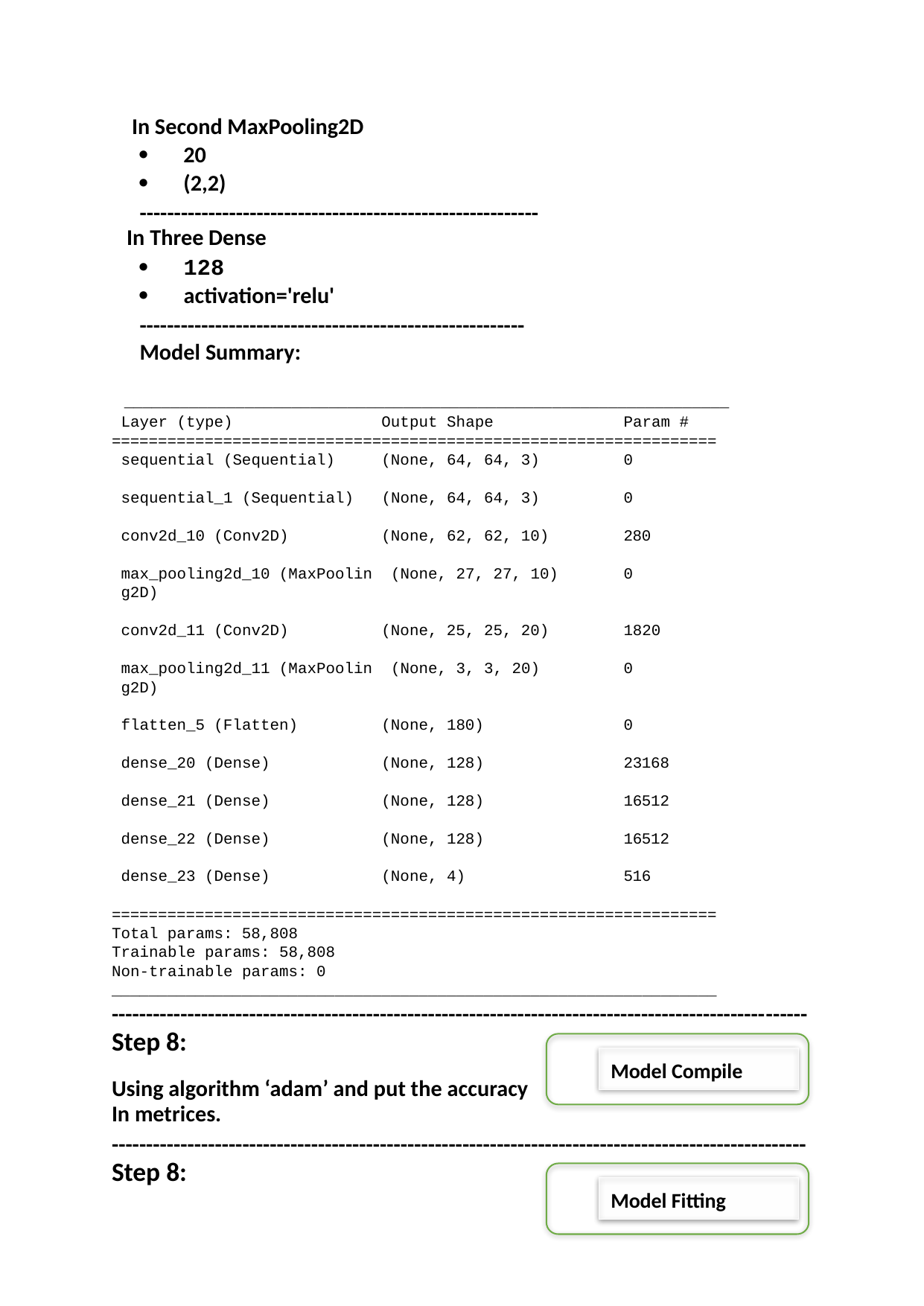

In Second MaxPooling2D
•   20
•   (2,2)
----------------------------------------------------------
In Three Dense
•   128
•   activation='relu'
--------------------------------------------------------
Model Summary:

_________________________________________________________________
Layer (type)	Output Shape	Param #
=================================================================
sequential (Sequential)	(None, 64, 64, 3)	0
sequential_1 (Sequential)   (None, 64, 64, 3)	0
conv2d_10 (Conv2D)	(None, 62, 62, 10)	280
max_pooling2d_10 (MaxPoolin  (None, 27, 27, 10)	0
g2D)

conv2d_11 (Conv2D)
(None, 25, 25, 20)
1820
max_pooling2d_11 (MaxPoolin  (None, 3, 3, 20)	0
g2D)

flatten_5 (Flatten)
(None, 180)
0
dense_20 (Dense)	(None, 128)	23168
dense_21 (Dense)	(None, 128)	16512
dense_22 (Dense)	(None, 128)	16512
dense_23 (Dense)	(None, 4)	516
=================================================================
Total params: 58,808
Trainable params: 58,808
Non-trainable params: 0
_________________________________________________________________
-----------------------------------------------------------------------------------------------------
Step 8:

Model Compile
Using algorithm ‘adam’ and put the accuracy In metrices.
-----------------------------------------------------------------------------------------------------
Step 8:
Model Fitting